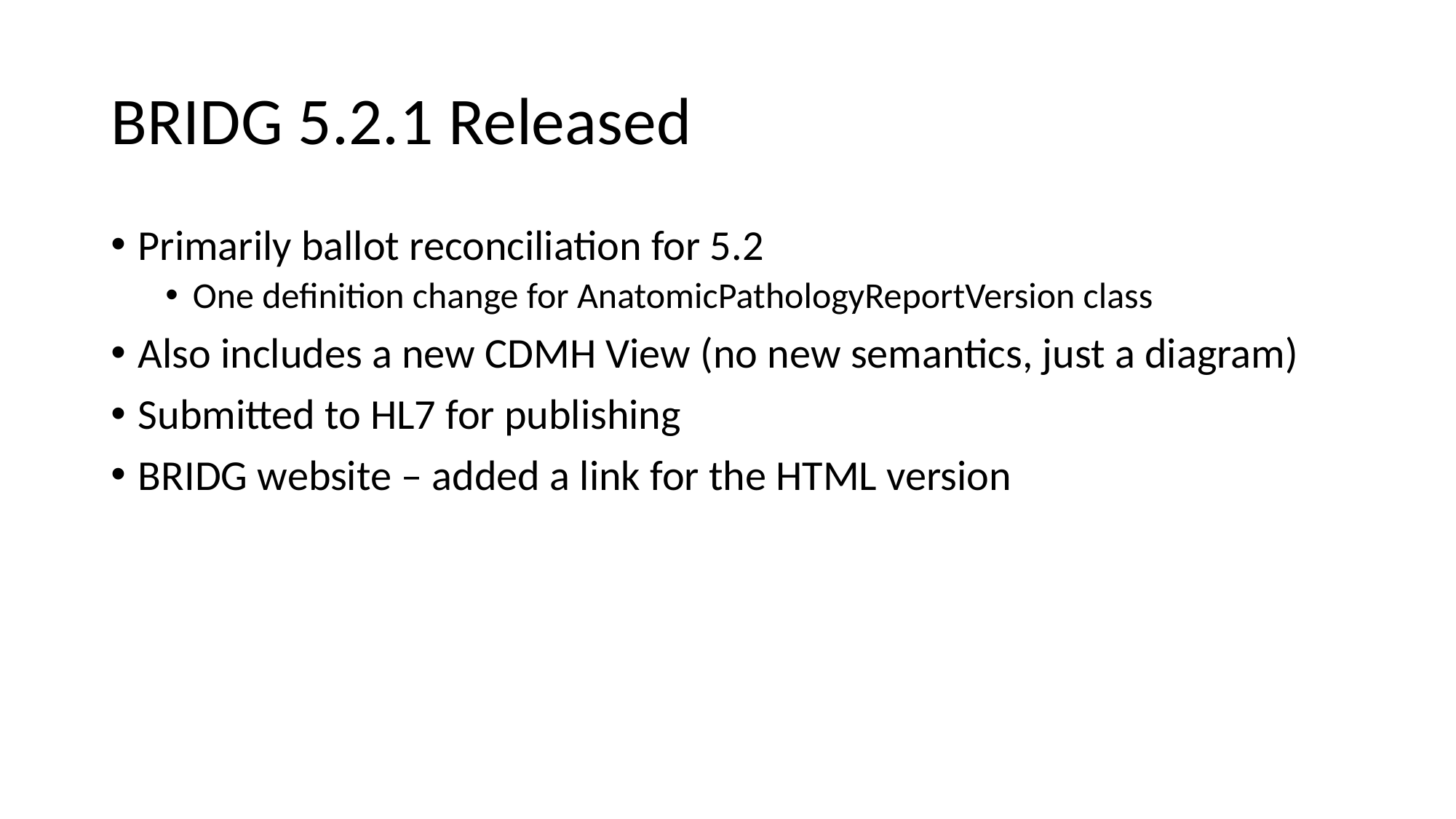

# BRIDG 5.2.1 Released
Primarily ballot reconciliation for 5.2
One definition change for AnatomicPathologyReportVersion class
Also includes a new CDMH View (no new semantics, just a diagram)
Submitted to HL7 for publishing
BRIDG website – added a link for the HTML version